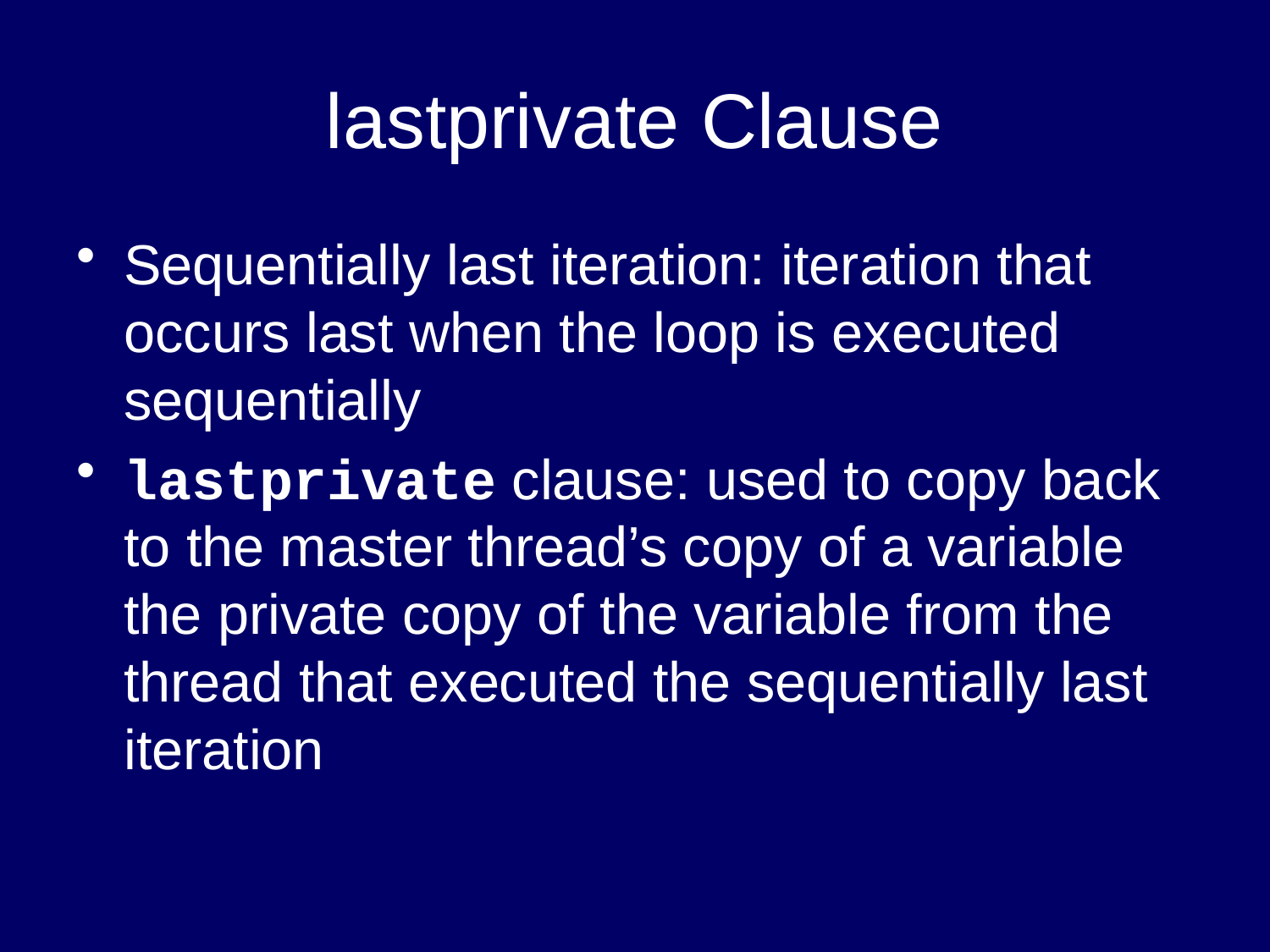

# lastprivate Clause
Sequentially last iteration: iteration that occurs last when the loop is executed sequentially
lastprivate clause: used to copy back to the master thread’s copy of a variable the private copy of the variable from the thread that executed the sequentially last iteration